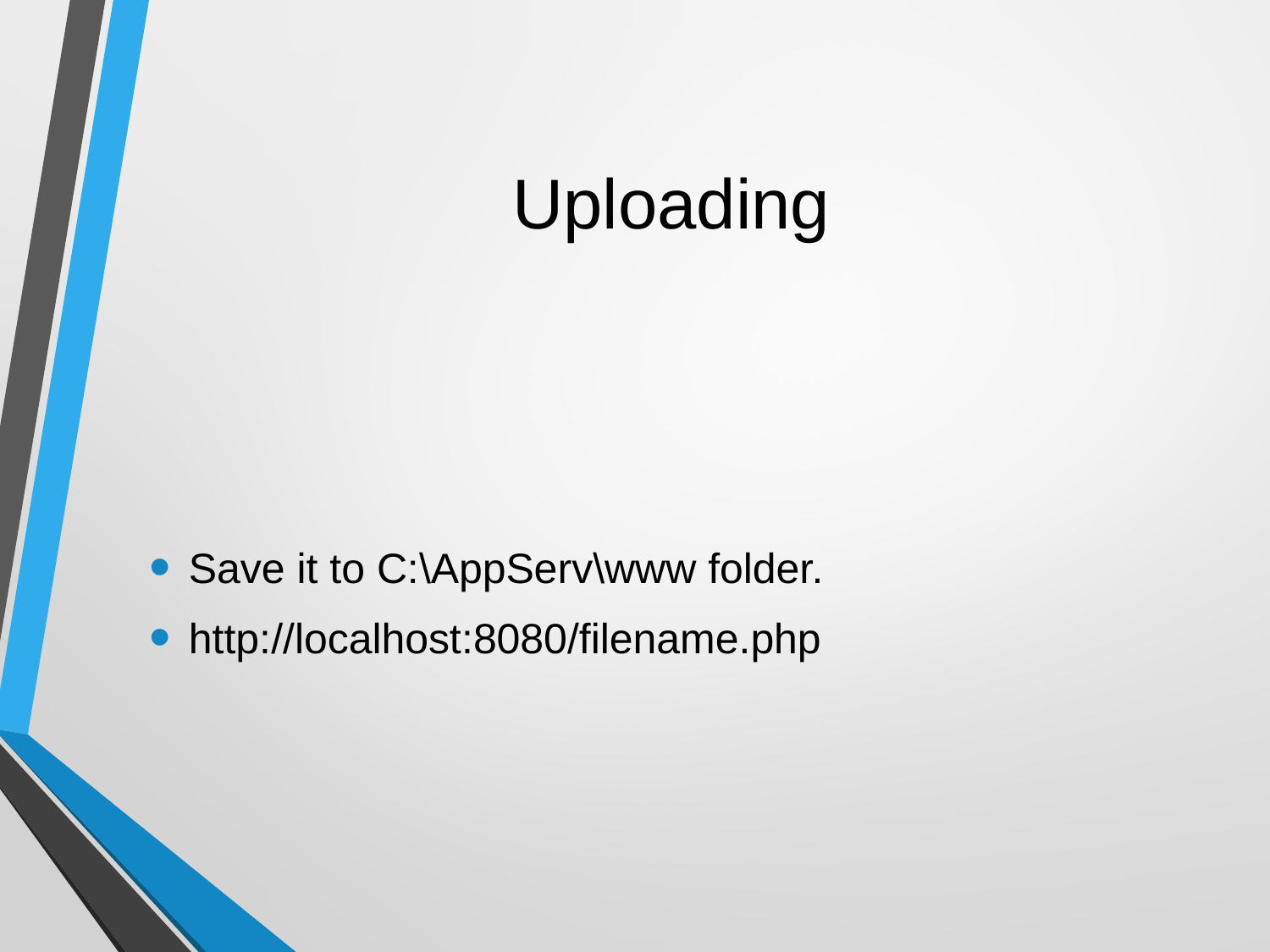

# Uploading
Save it to C:\AppServ\www folder.
http://localhost:8080/filename.php